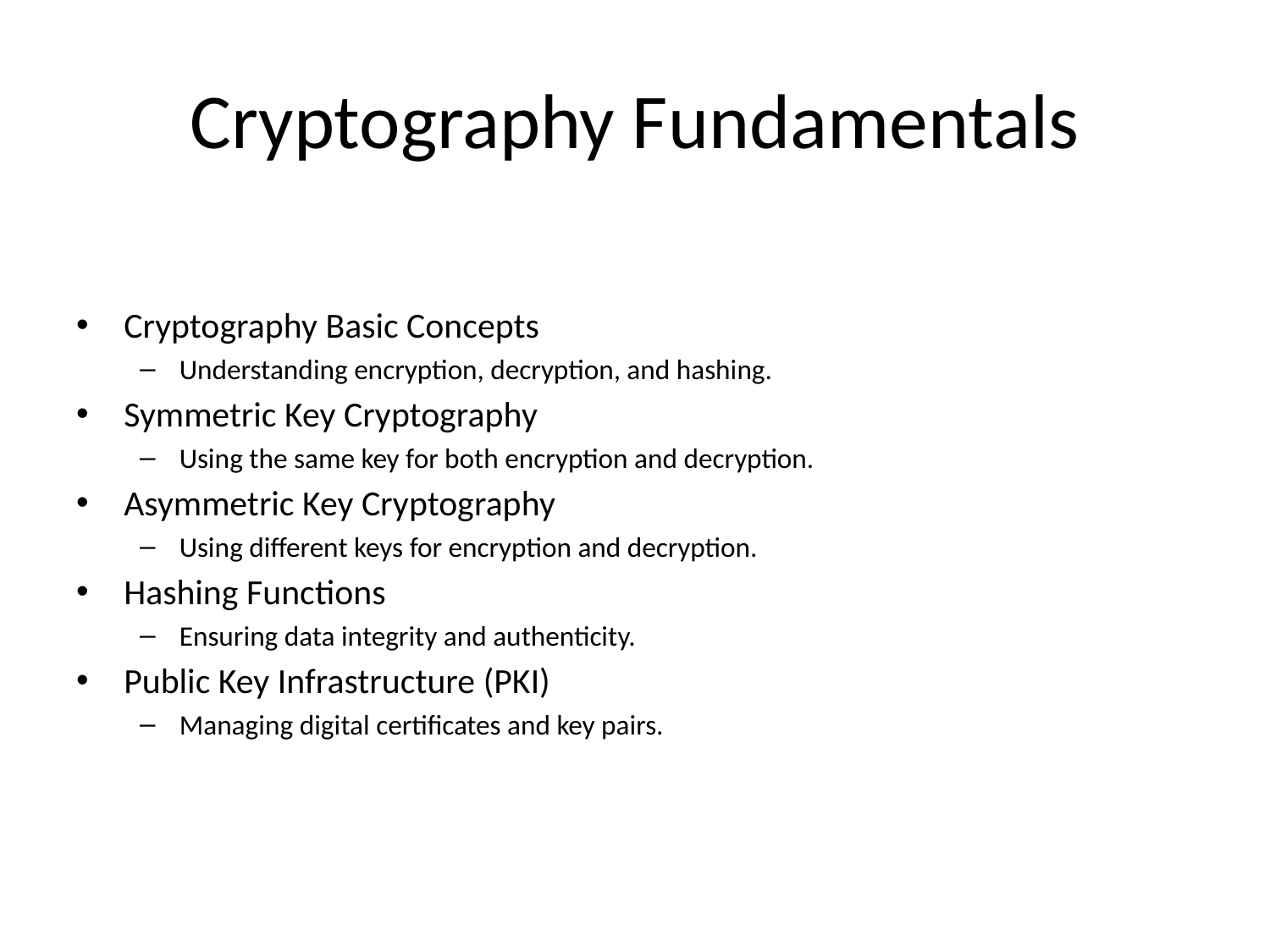

# Cryptography Fundamentals

Cryptography Basic Concepts
Understanding encryption, decryption, and hashing.
Symmetric Key Cryptography
Using the same key for both encryption and decryption.
Asymmetric Key Cryptography
Using different keys for encryption and decryption.
Hashing Functions
Ensuring data integrity and authenticity.
Public Key Infrastructure (PKI)
Managing digital certificates and key pairs.